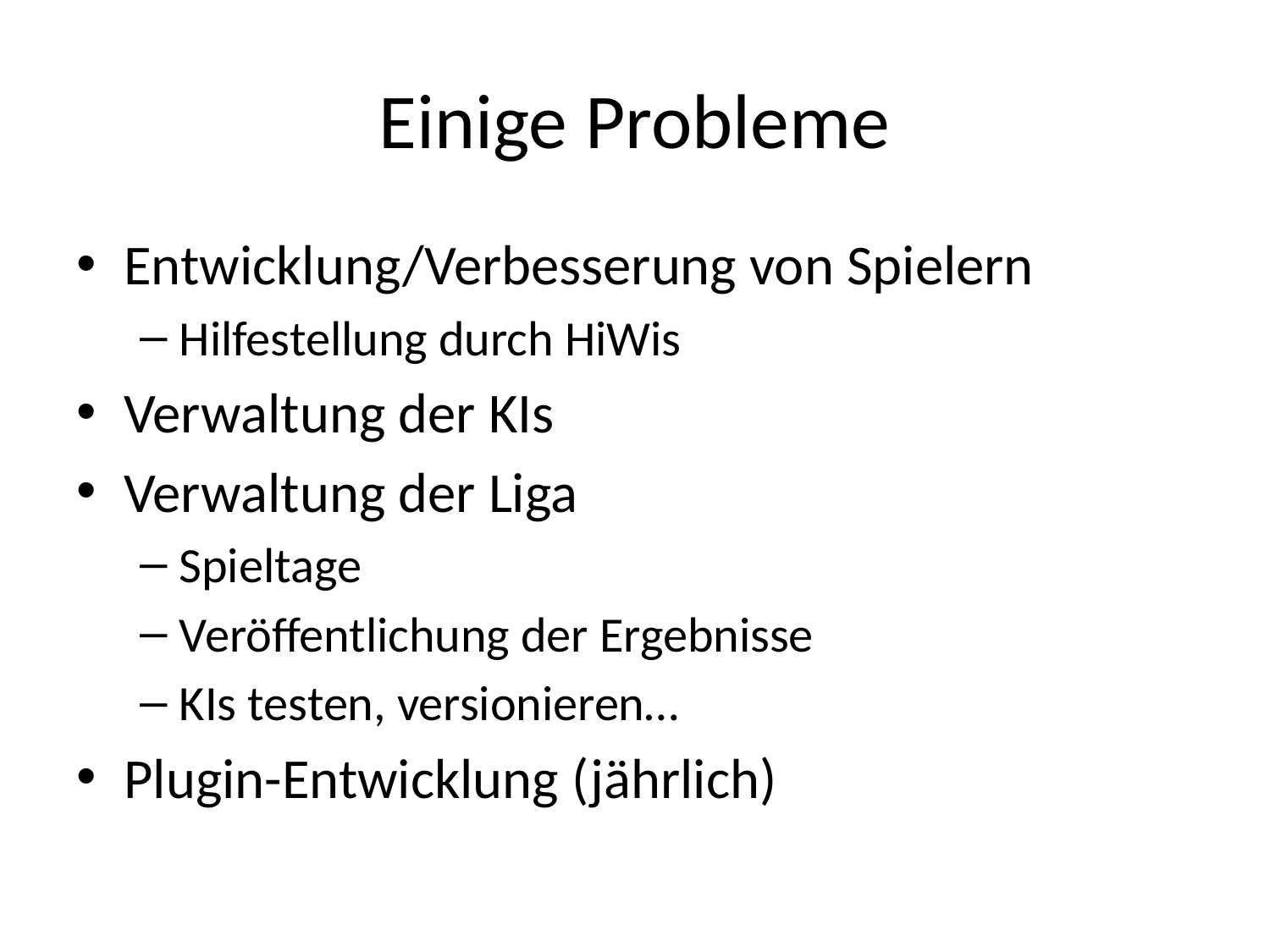

# Einige Probleme
Entwicklung/Verbesserung von Spielern
Hilfestellung durch HiWis
Verwaltung der KIs
Verwaltung der Liga
Spieltage
Veröffentlichung der Ergebnisse
KIs testen, versionieren…
Plugin-Entwicklung (jährlich)